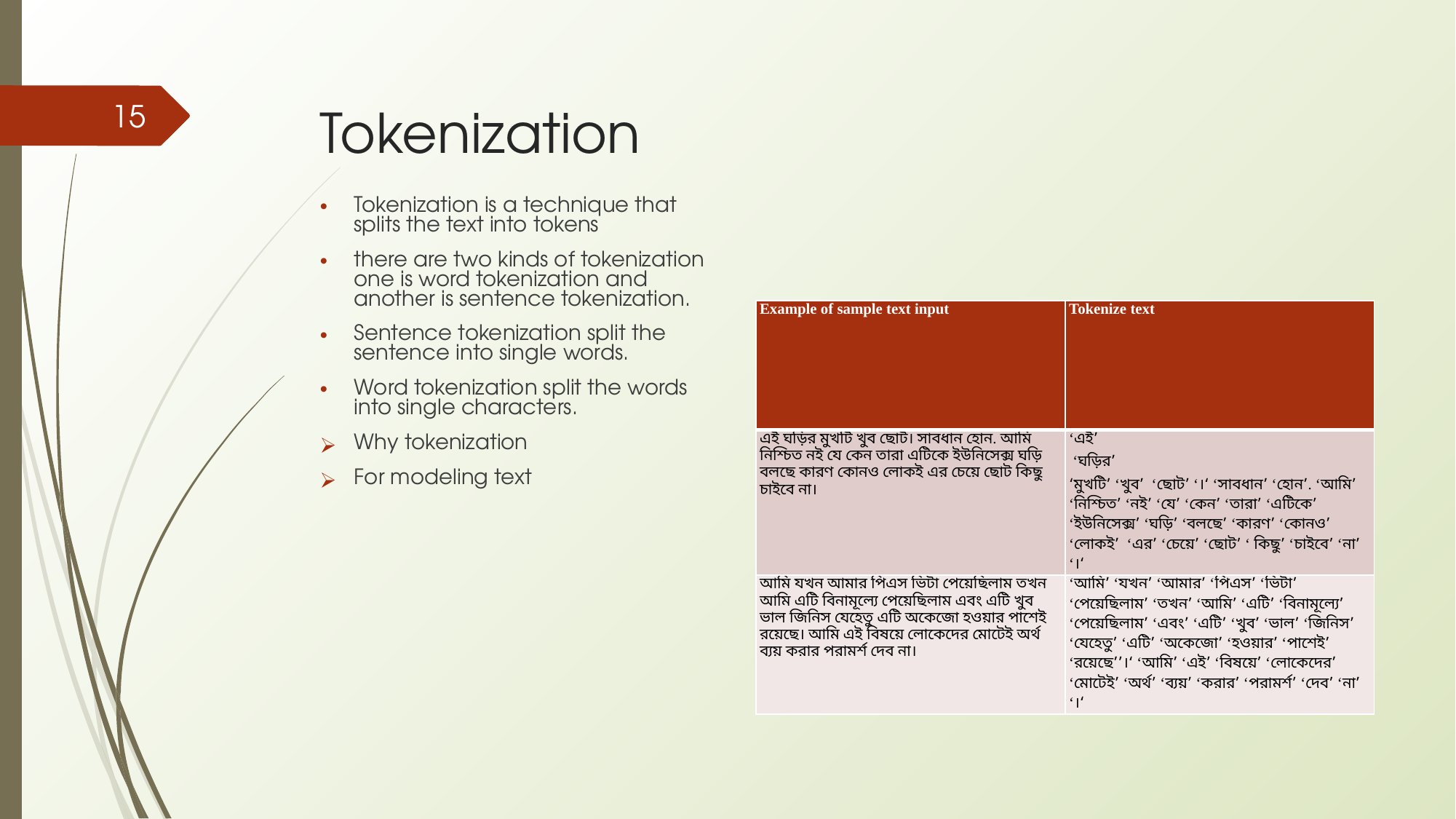

# Tokenization
15
Tokenization is a technique that splits the text into tokens
there are two kinds of tokenization one is word tokenization and another is sentence tokenization.
Sentence tokenization split the sentence into single words.
Word tokenization split the words into single characters.
Why tokenization
For modeling text
| Example of sample text input | Tokenize text |
| --- | --- |
| এই ঘড়ির মুখটি খুব ছোট। সাবধান হোন. আমি নিশ্চিত নই যে কেন তারা এটিকে ইউনিসেক্স ঘড়ি বলছে কারণ কোনও লোকই এর চেয়ে ছোট কিছু চাইবে না। | ‘এই’ ‘ঘড়ির’ ‘মুখটি’ ‘খুব’ ‘ছোট’ ‘।‘ ‘সাবধান’ ‘হোন’. ‘আমি’ ‘নিশ্চিত’ ‘নই’ ‘যে’ ‘কেন’ ‘তারা’ ‘এটিকে’ ‘ইউনিসেক্স’ ‘ঘড়ি’ ‘বলছে’ ‘কারণ’ ‘কোনও’ ‘লোকই’ ‘এর’ ‘চেয়ে’ ‘ছোট’ ‘ কিছু’ ‘চাইবে’ ‘না’ ‘।‘ |
| আমি যখন আমার পিএস ভিটা পেয়েছিলাম তখন আমি এটি বিনামূল্যে পেয়েছিলাম এবং এটি খুব ভাল জিনিস যেহেতু এটি অকেজো হওয়ার পাশেই রয়েছে। আমি এই বিষয়ে লোকেদের মোটেই অর্থ ব্যয় করার পরামর্শ দেব না। | ‘আমি’ ‘যখন’ ‘আমার’ ‘পিএস’ ‘ভিটা’ ‘পেয়েছিলাম’ ‘তখন’ ‘আমি’ ‘এটি’ ‘বিনামূল্যে’ ‘পেয়েছিলাম’ ‘এবং’ ‘এটি’ ‘খুব’ ‘ভাল’ ‘জিনিস’ ‘যেহেতু’ ‘এটি’ ‘অকেজো’ ‘হওয়ার’ ‘পাশেই’ ‘রয়েছে’’।‘ ‘আমি’ ‘এই’ ‘বিষয়ে’ ‘লোকেদের’ ‘মোটেই’ ‘অর্থ’ ‘ব্যয়’ ‘করার’ ‘পরামর্শ’ ‘দেব’ ‘না’ ‘।‘ |